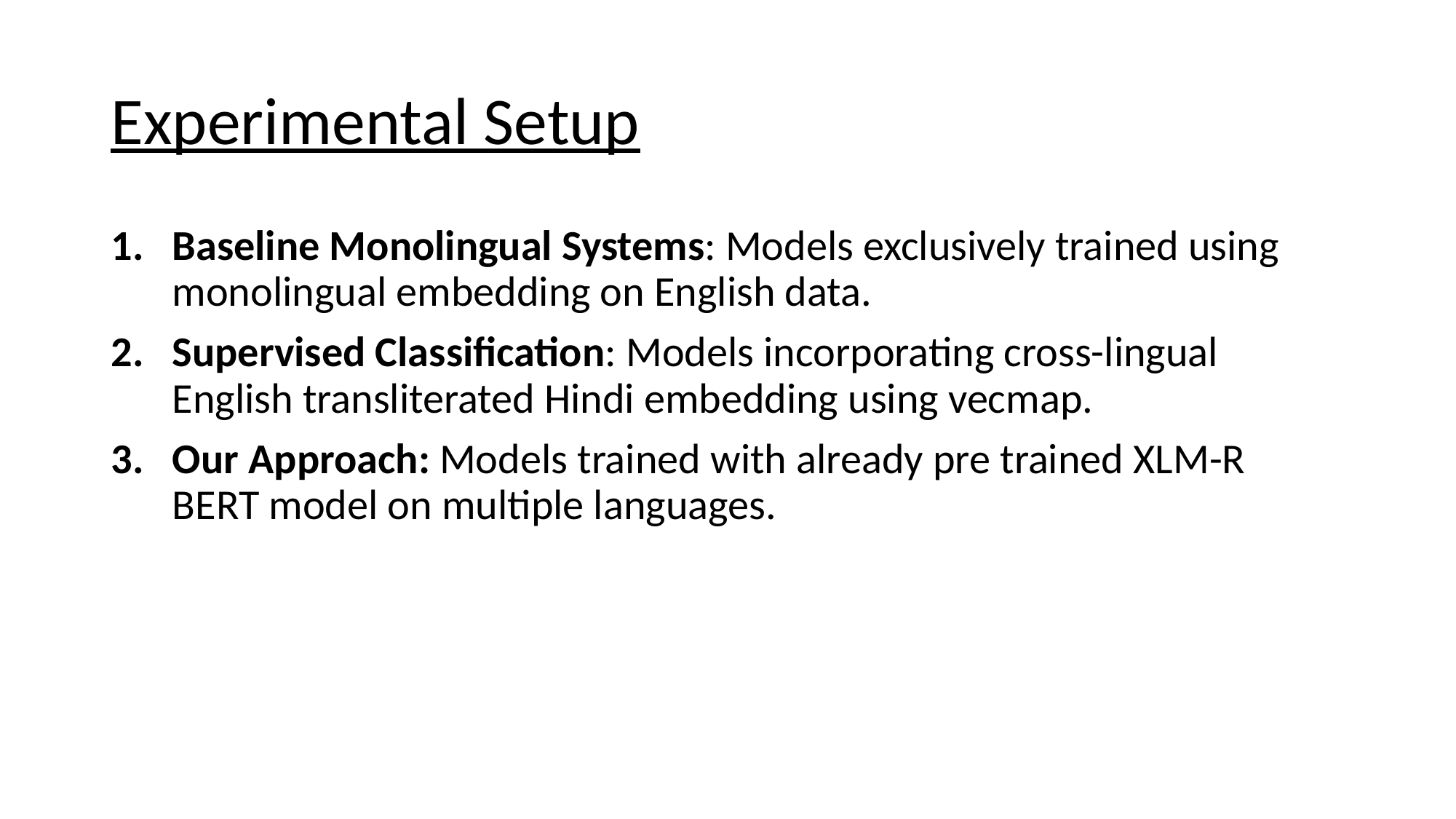

# Experimental Setup
Baseline Monolingual Systems: Models exclusively trained using monolingual embedding on English data.
Supervised Classification: Models incorporating cross-lingual English transliterated Hindi embedding using vecmap.
Our Approach: Models trained with already pre trained XLM-R BERT model on multiple languages.